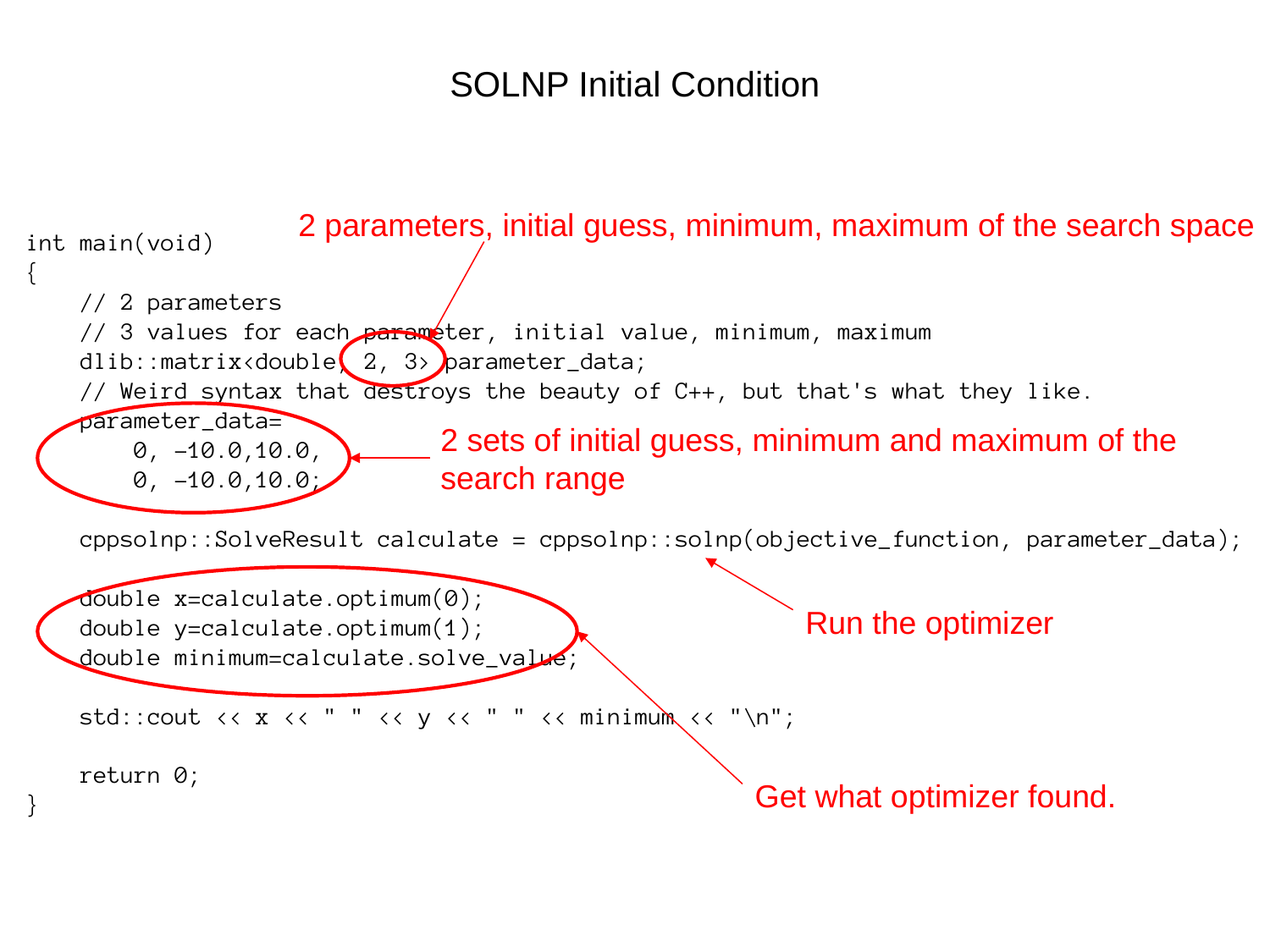

# SOLNP Initial Condition
2 parameters, initial guess, minimum, maximum of the search space
int main(void)
{
    // 2 parameters
    // 3 values for each parameter, initial value, minimum, maximum
    dlib::matrix<double, 2, 3> parameter_data;
    // Weird syntax that destroys the beauty of C++, but that's what they like.
    parameter_data=
        0, -10.0,10.0,
        0, -10.0,10.0;

    cppsolnp::SolveResult calculate = cppsolnp::solnp(objective_function, parameter_data);

    double x=calculate.optimum(0);
    double y=calculate.optimum(1);
    double minimum=calculate.solve_value;

    std::cout << x << " " << y << " " << minimum << "\n";

    return 0;
}

2 sets of initial guess, minimum and maximum of the search range

Run the optimizer
Get what optimizer found.